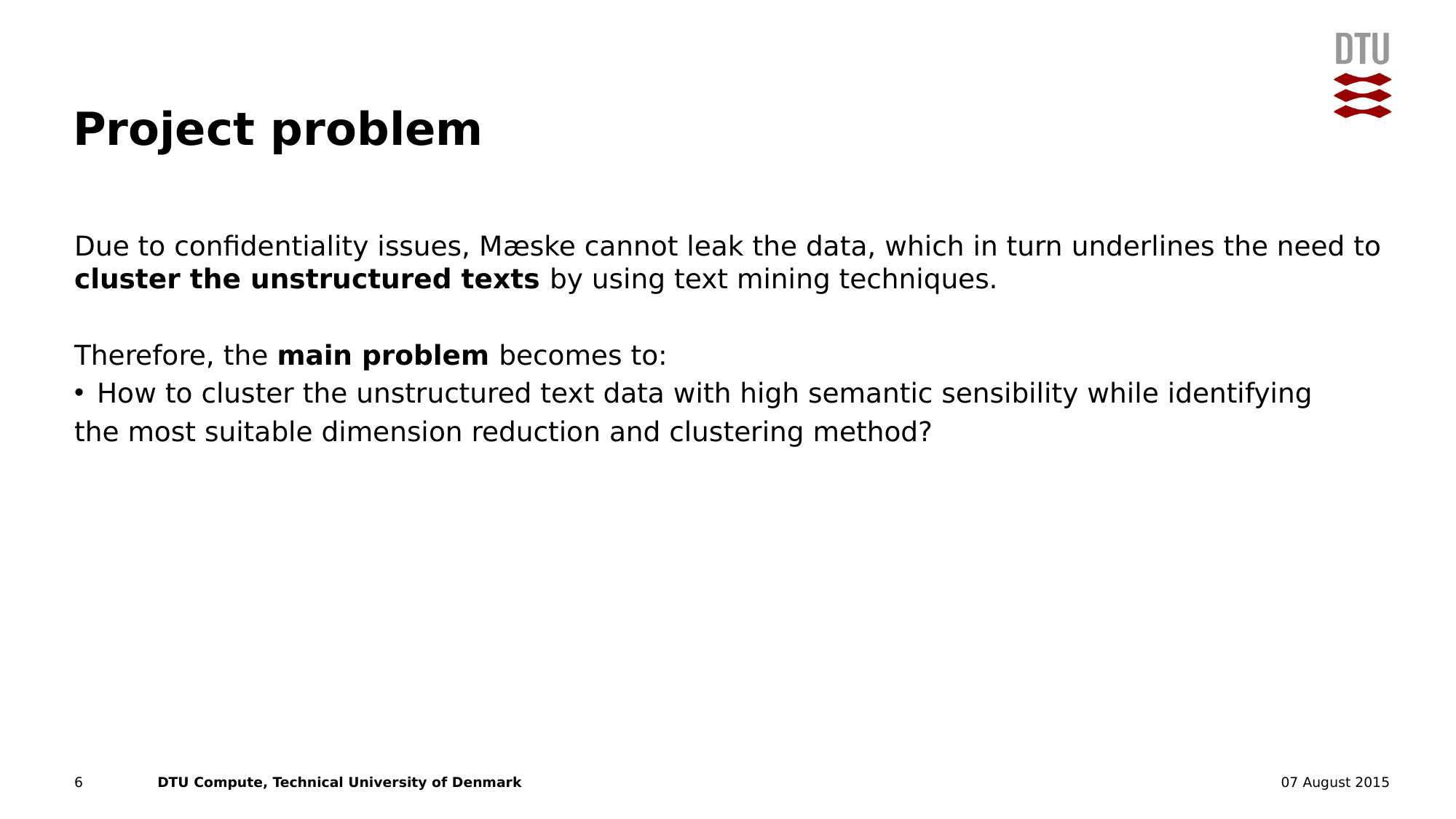

# Project problem

Due to confidentiality issues, Mæske cannot leak the data, which in turn underlines the need to cluster the unstructured texts by using text mining techniques.

Therefore, the main problem becomes to:
How to cluster the unstructured text data with high semantic sensibility while identifying
the most suitable dimension reduction and clustering method?
6